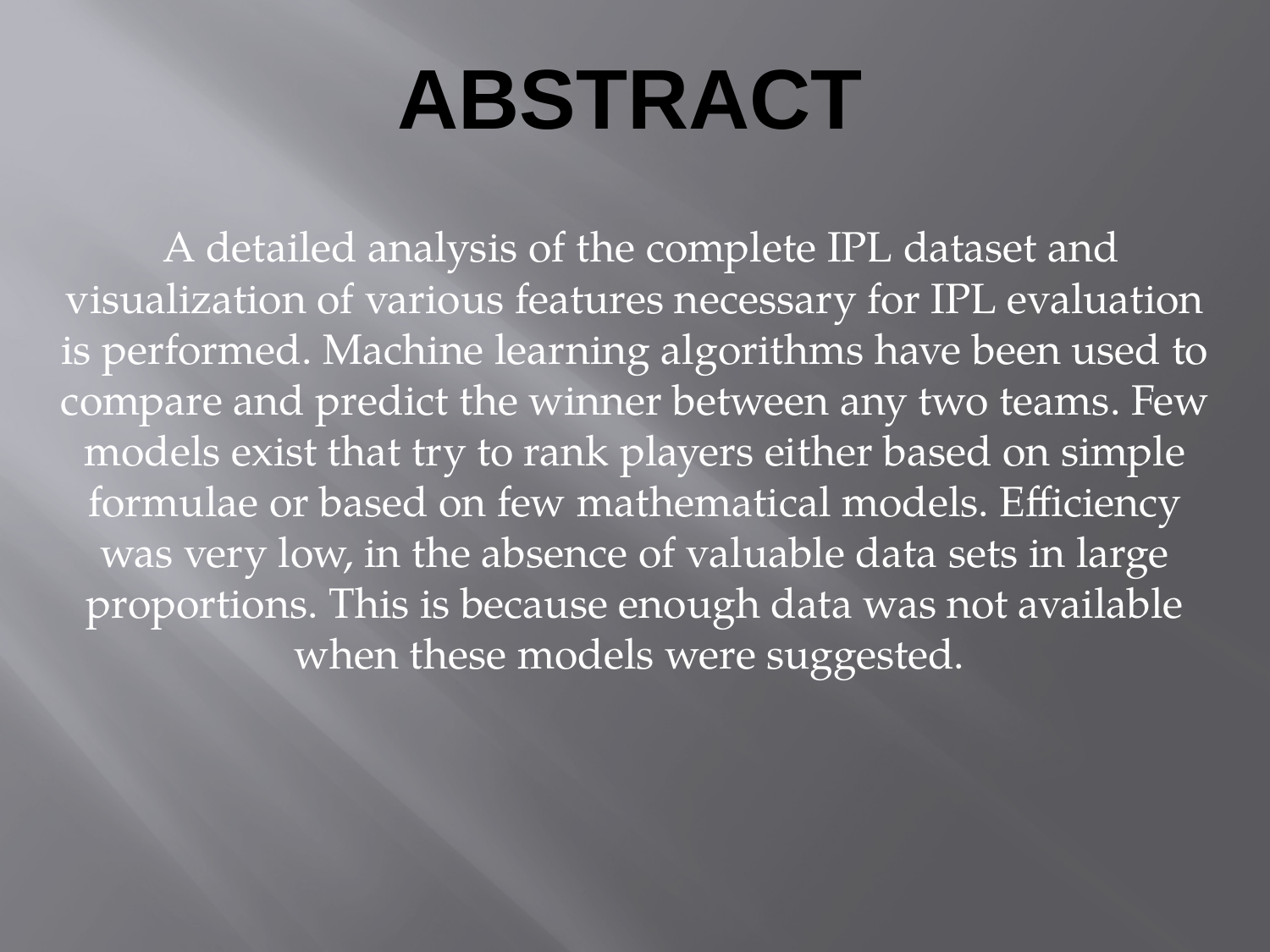

# ABSTRACT
 A detailed analysis of the complete IPL dataset and visualization of various features necessary for IPL evaluation is performed. Machine learning algorithms have been used to compare and predict the winner between any two teams. Few models exist that try to rank players either based on simple formulae or based on few mathematical models. Efficiency was very low, in the absence of valuable data sets in large proportions. This is because enough data was not available when these models were suggested.